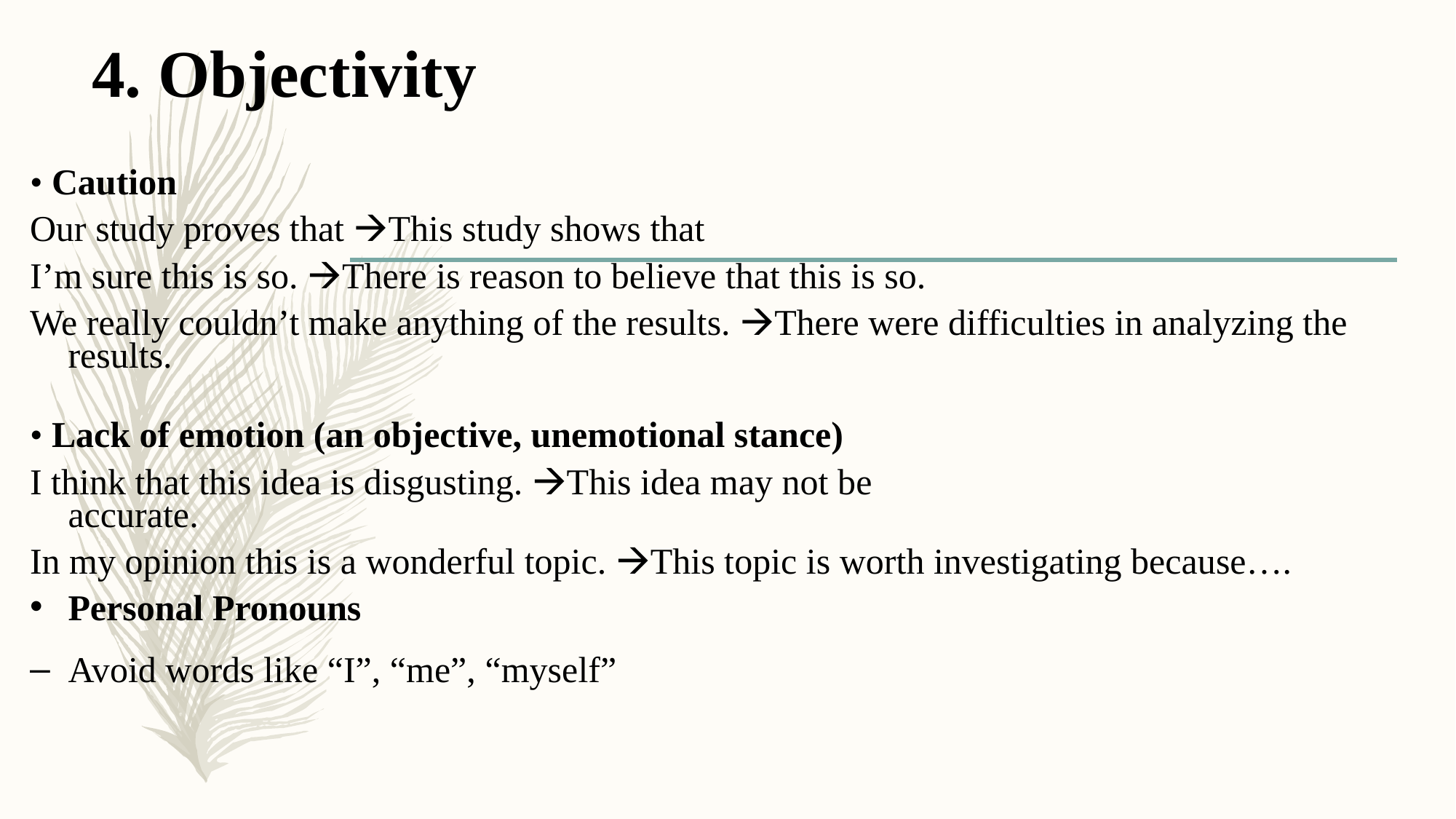

# 4. Objectivity
• Caution
Our study proves that 🡪This study shows that
I’m sure this is so. 🡪There is reason to believe that this is so.
We really couldn’t make anything of the results. 🡪There were difficulties in analyzing the results.
• Lack of emotion (an objective, unemotional stance)
I think that this idea is disgusting. 🡪This idea may not be
accurate.
In my opinion this is a wonderful topic. 🡪This topic is worth investigating because….
Personal Pronouns
Avoid words like “I”, “me”, “myself”